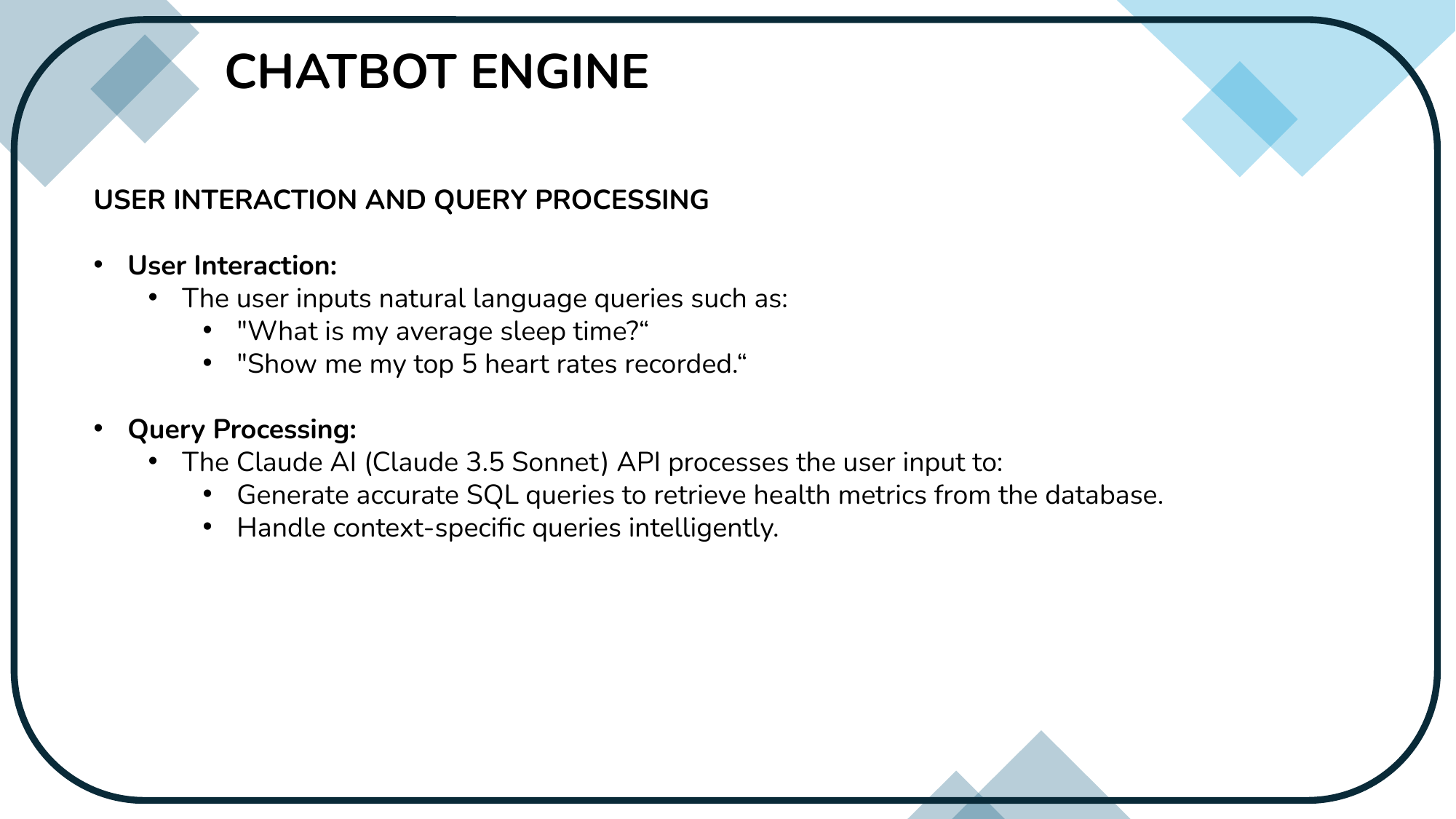

CHATBOT ENGINE

USER INTERACTION AND QUERY PROCESSING

User Interaction:
The user inputs natural language queries such as:
"What is my average sleep time?“
"Show me my top 5 heart rates recorded.“

Query Processing:
The Claude AI (Claude 3.5 Sonnet) API processes the user input to:
Generate accurate SQL queries to retrieve health metrics from the database.
Handle context-specific queries intelligently.